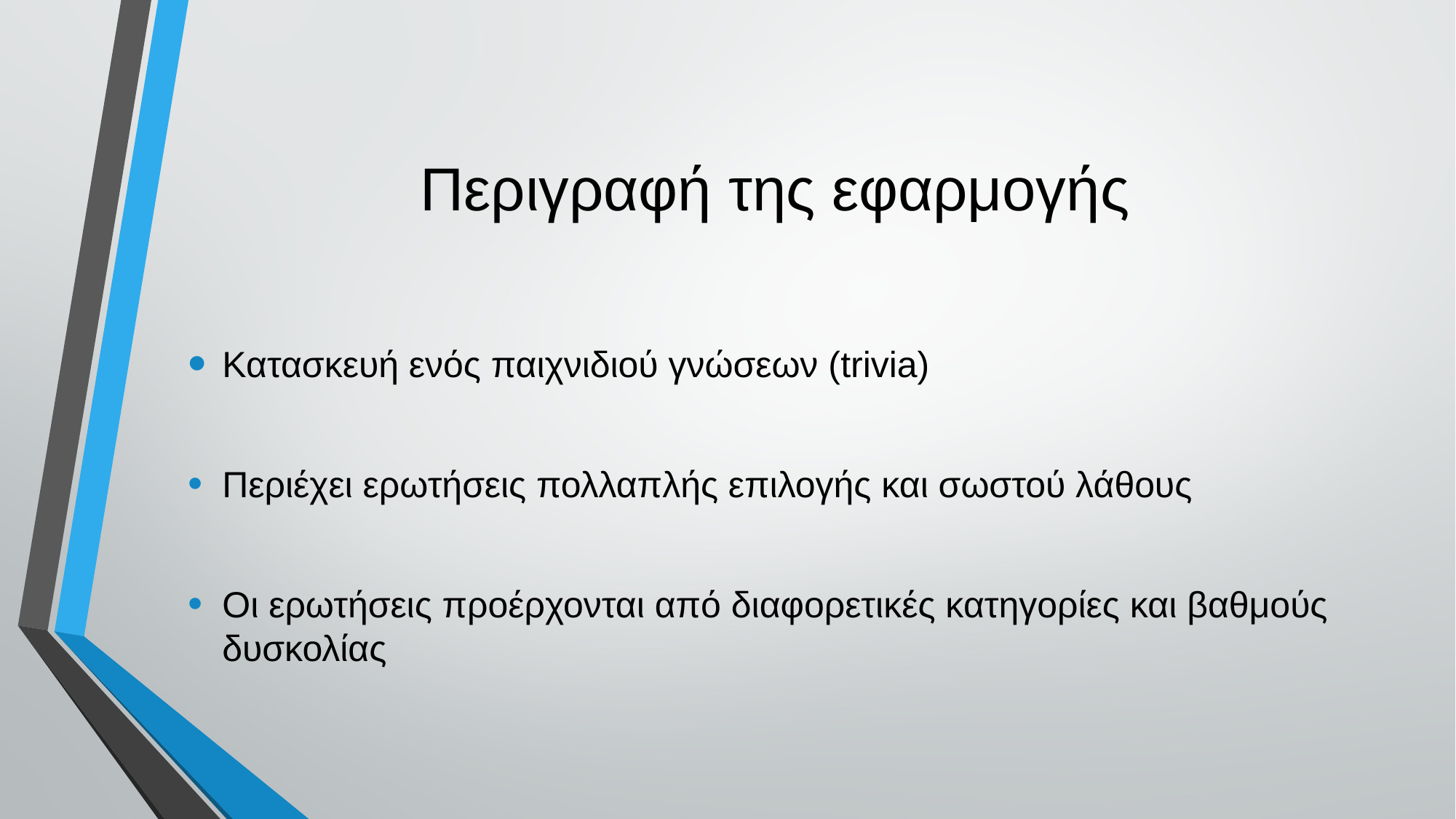

# Περιγραφή της εφαρμογής
Κατασκευή ενός παιχνιδιού γνώσεων (trivia)

Περιέχει ερωτήσεις πολλαπλής επιλογής και σωστού λάθους

Οι ερωτήσεις προέρχονται από διαφορετικές κατηγορίες και βαθμούς δυσκολίας